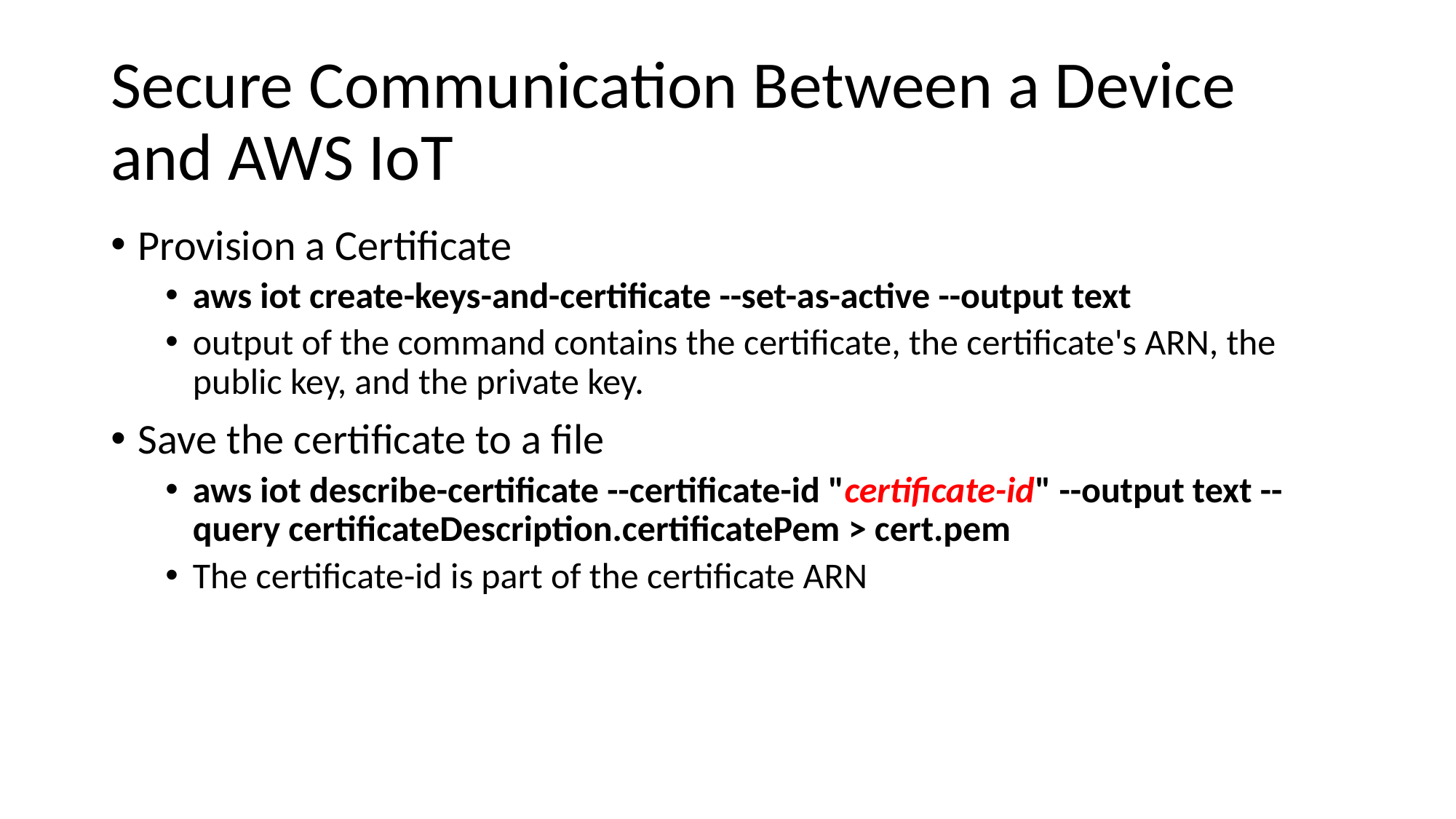

# Secure Communication Between a Device and AWS IoT
Provision a Certificate
aws iot create-keys-and-certificate --set-as-active --output text
output of the command contains the certificate, the certificate's ARN, the public key, and the private key.
Save the certificate to a file
aws iot describe-certificate --certificate-id "certificate-id" --output text --query certificateDescription.certificatePem > cert.pem
The certificate-id is part of the certificate ARN